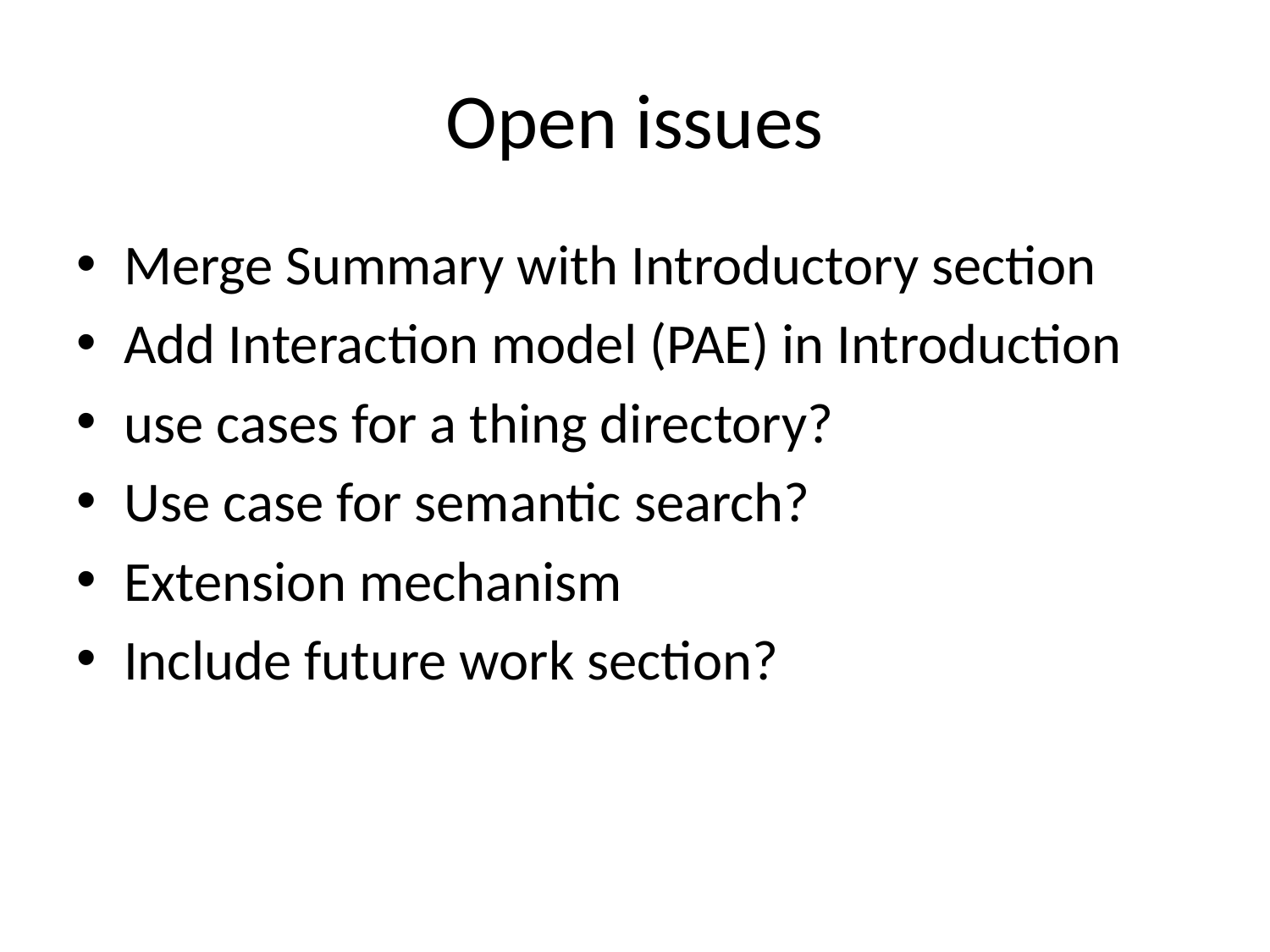

# Open issues
Merge Summary with Introductory section
Add Interaction model (PAE) in Introduction
use cases for a thing directory?
Use case for semantic search?
Extension mechanism
Include future work section?